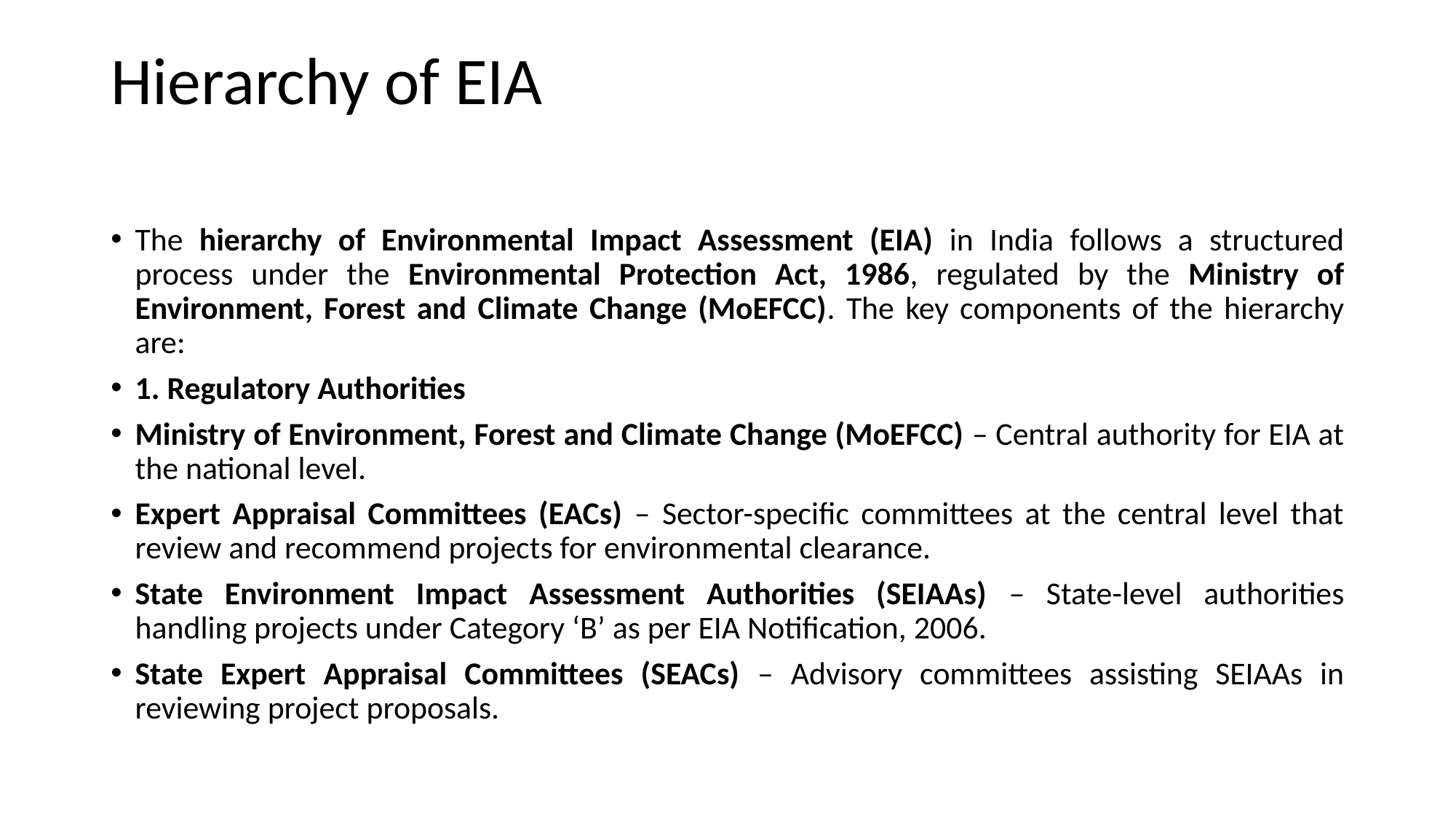

# Hierarchy of EIA
The hierarchy of Environmental Impact Assessment (EIA) in India follows a structured process under the Environmental Protection Act, 1986, regulated by the Ministry of Environment, Forest and Climate Change (MoEFCC). The key components of the hierarchy are:
1. Regulatory Authorities
Ministry of Environment, Forest and Climate Change (MoEFCC) – Central authority for EIA at the national level.
Expert Appraisal Committees (EACs) – Sector-specific committees at the central level that review and recommend projects for environmental clearance.
State Environment Impact Assessment Authorities (SEIAAs) – State-level authorities handling projects under Category ‘B’ as per EIA Notification, 2006.
State Expert Appraisal Committees (SEACs) – Advisory committees assisting SEIAAs in reviewing project proposals.